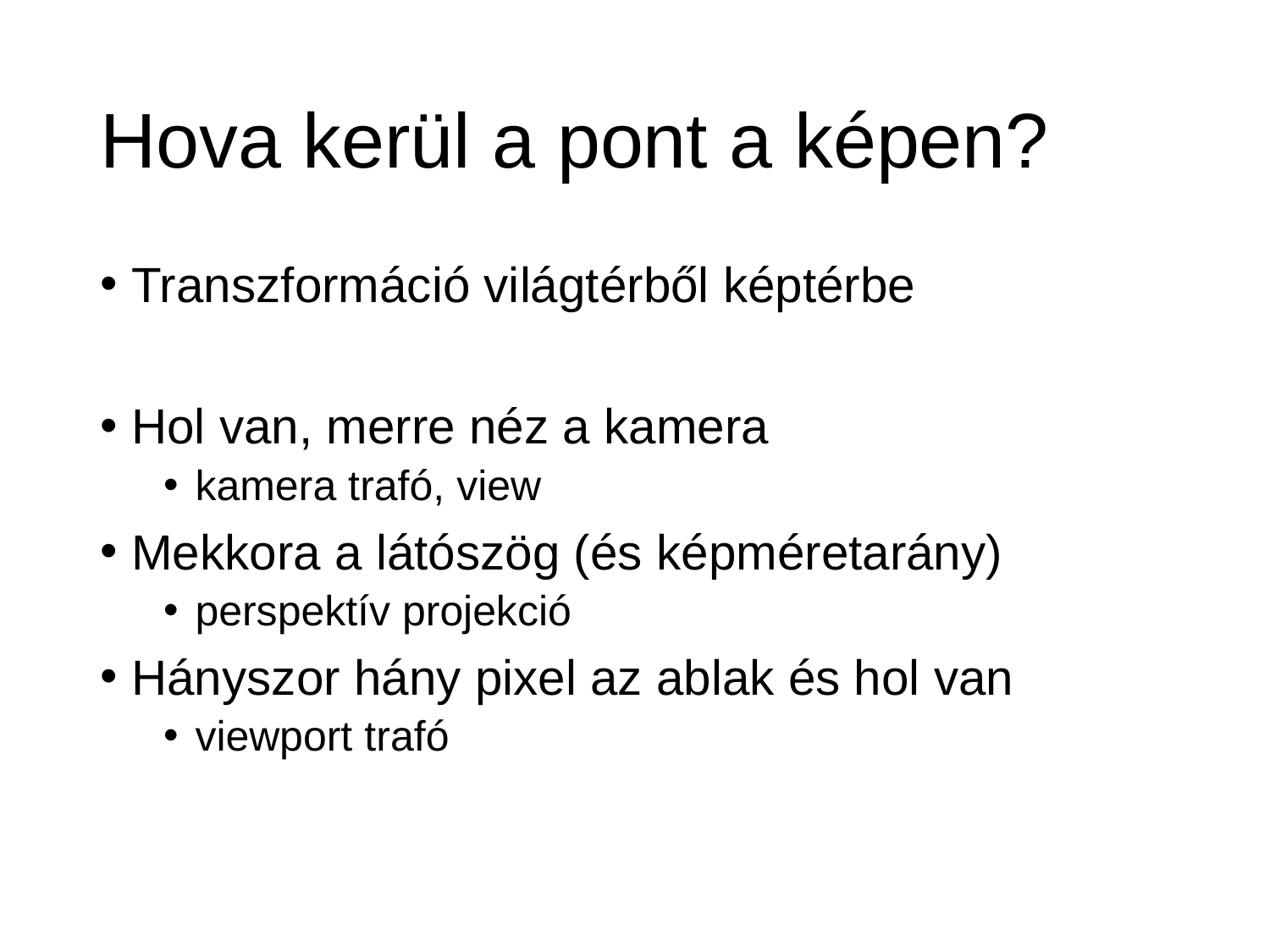

# Hova kerül a pont a képen?
Transzformáció világtérből képtérbe

Hol van, merre néz a kamera
kamera trafó, view
Mekkora a látószög (és képméretarány)
perspektív projekció
Hányszor hány pixel az ablak és hol van
viewport trafó